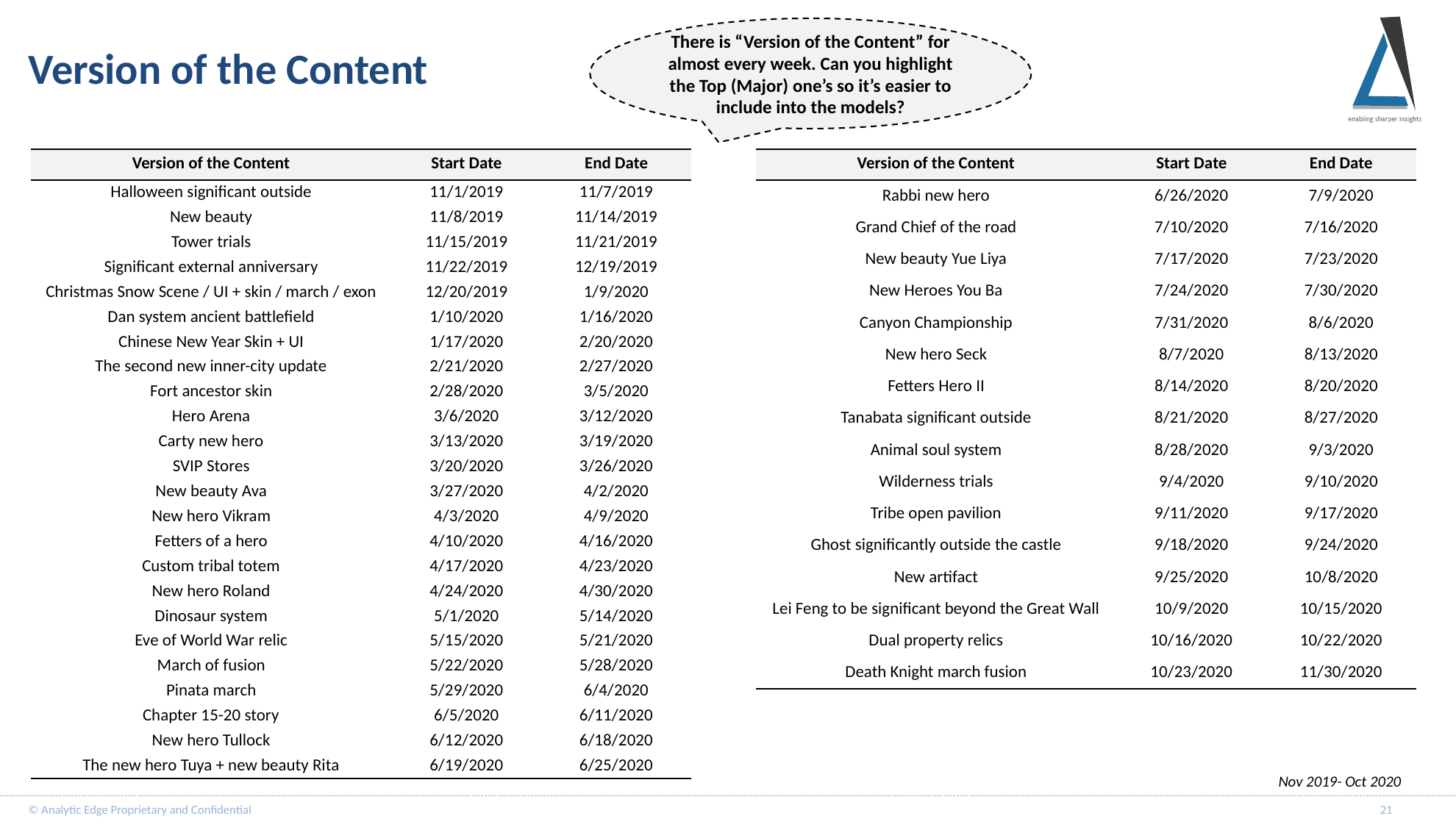

There is “Version of the Content” for almost every week. Can you highlight the Top (Major) one’s so it’s easier to include into the models?
# Version of the Content
| Version of the Content | Start Date | End Date |
| --- | --- | --- |
| Halloween significant outside | 11/1/2019 | 11/7/2019 |
| New beauty | 11/8/2019 | 11/14/2019 |
| Tower trials | 11/15/2019 | 11/21/2019 |
| Significant external anniversary | 11/22/2019 | 12/19/2019 |
| Christmas Snow Scene / UI + skin / march / exon | 12/20/2019 | 1/9/2020 |
| Dan system ancient battlefield | 1/10/2020 | 1/16/2020 |
| Chinese New Year Skin + UI | 1/17/2020 | 2/20/2020 |
| The second new inner-city update | 2/21/2020 | 2/27/2020 |
| Fort ancestor skin | 2/28/2020 | 3/5/2020 |
| Hero Arena | 3/6/2020 | 3/12/2020 |
| Carty new hero | 3/13/2020 | 3/19/2020 |
| SVIP Stores | 3/20/2020 | 3/26/2020 |
| New beauty Ava | 3/27/2020 | 4/2/2020 |
| New hero Vikram | 4/3/2020 | 4/9/2020 |
| Fetters of a hero | 4/10/2020 | 4/16/2020 |
| Custom tribal totem | 4/17/2020 | 4/23/2020 |
| New hero Roland | 4/24/2020 | 4/30/2020 |
| Dinosaur system | 5/1/2020 | 5/14/2020 |
| Eve of World War relic | 5/15/2020 | 5/21/2020 |
| March of fusion | 5/22/2020 | 5/28/2020 |
| Pinata march | 5/29/2020 | 6/4/2020 |
| Chapter 15-20 story | 6/5/2020 | 6/11/2020 |
| New hero Tullock | 6/12/2020 | 6/18/2020 |
| The new hero Tuya + new beauty Rita | 6/19/2020 | 6/25/2020 |
| Version of the Content | Start Date | End Date |
| --- | --- | --- |
| Rabbi new hero | 6/26/2020 | 7/9/2020 |
| Grand Chief of the road | 7/10/2020 | 7/16/2020 |
| New beauty Yue Liya | 7/17/2020 | 7/23/2020 |
| New Heroes You Ba | 7/24/2020 | 7/30/2020 |
| Canyon Championship | 7/31/2020 | 8/6/2020 |
| New hero Seck | 8/7/2020 | 8/13/2020 |
| Fetters Hero II | 8/14/2020 | 8/20/2020 |
| Tanabata significant outside | 8/21/2020 | 8/27/2020 |
| Animal soul system | 8/28/2020 | 9/3/2020 |
| Wilderness trials | 9/4/2020 | 9/10/2020 |
| Tribe open pavilion | 9/11/2020 | 9/17/2020 |
| Ghost significantly outside the castle | 9/18/2020 | 9/24/2020 |
| New artifact | 9/25/2020 | 10/8/2020 |
| Lei Feng to be significant beyond the Great Wall | 10/9/2020 | 10/15/2020 |
| Dual property relics | 10/16/2020 | 10/22/2020 |
| Death Knight march fusion | 10/23/2020 | 11/30/2020 |
Nov 2019- Oct 2020
© Analytic Edge Proprietary and Confidential
21